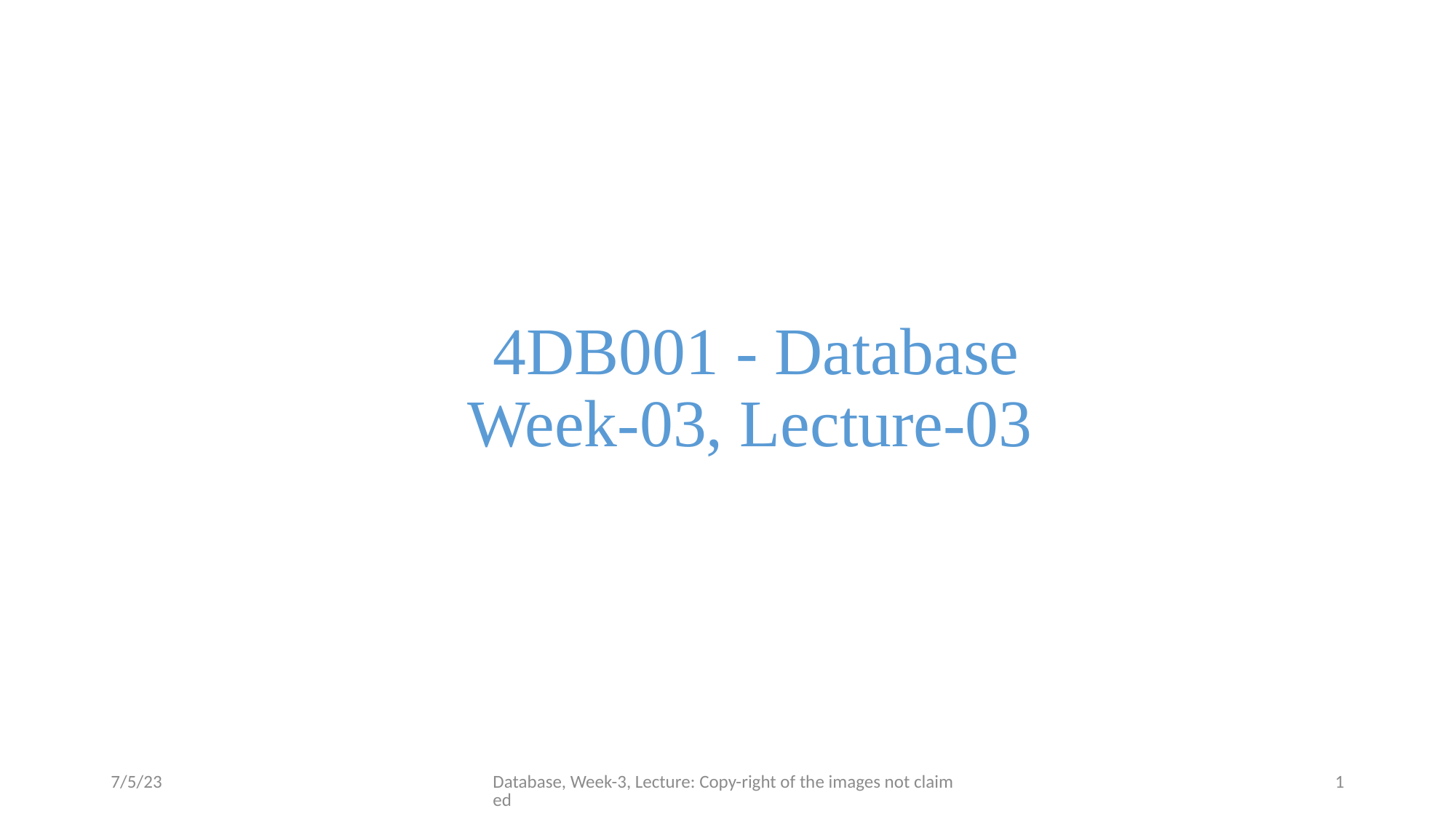

4DB001 - Database
			Week-03, Lecture-03
7/5/23
Database, Week-3, Lecture: Copy-right of the images not claimed
1